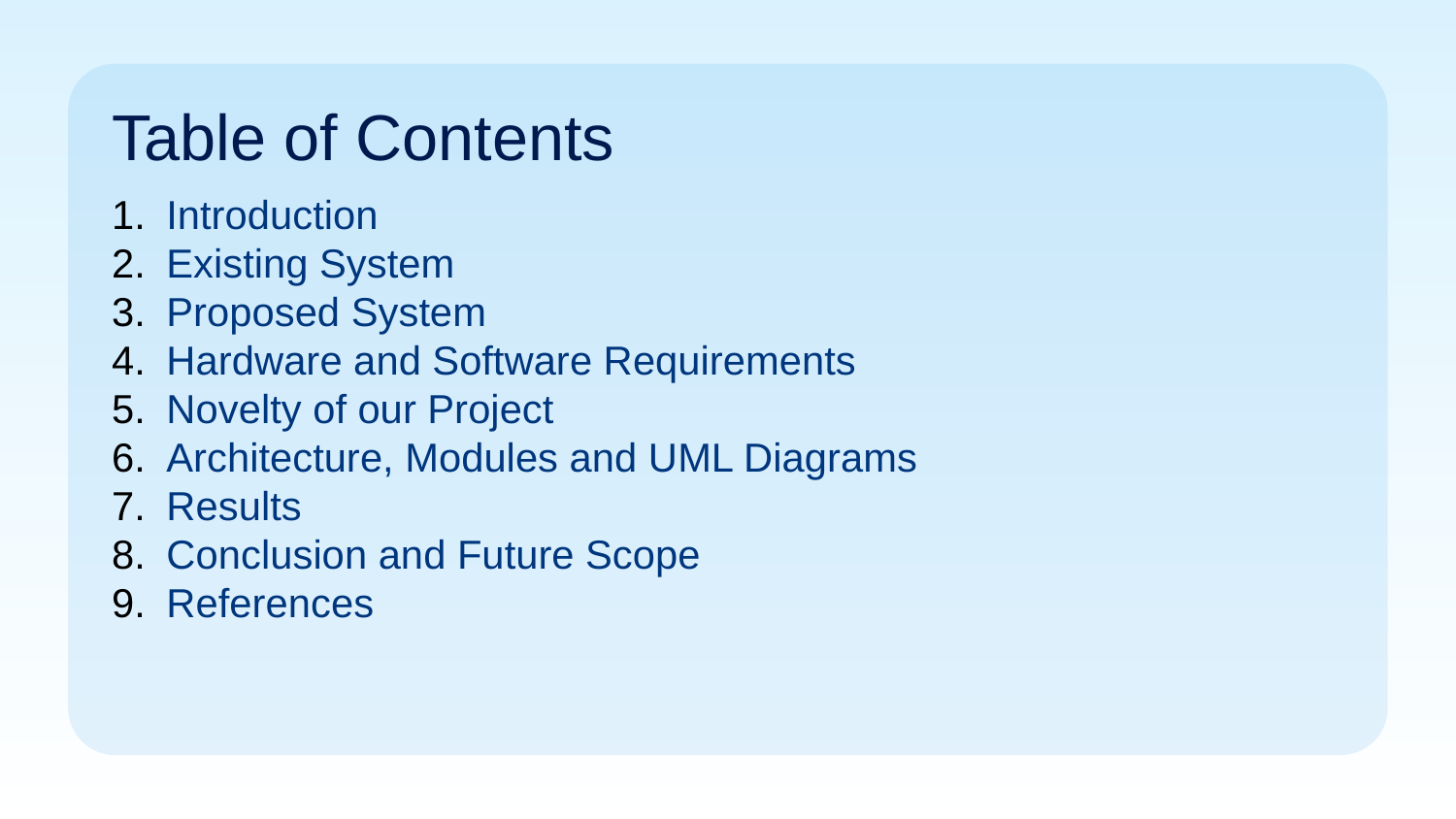

Table of Contents
Introduction
Existing System
Proposed System
Hardware and Software Requirements
Novelty of our Project
Architecture, Modules and UML Diagrams
Results
Conclusion and Future Scope
References